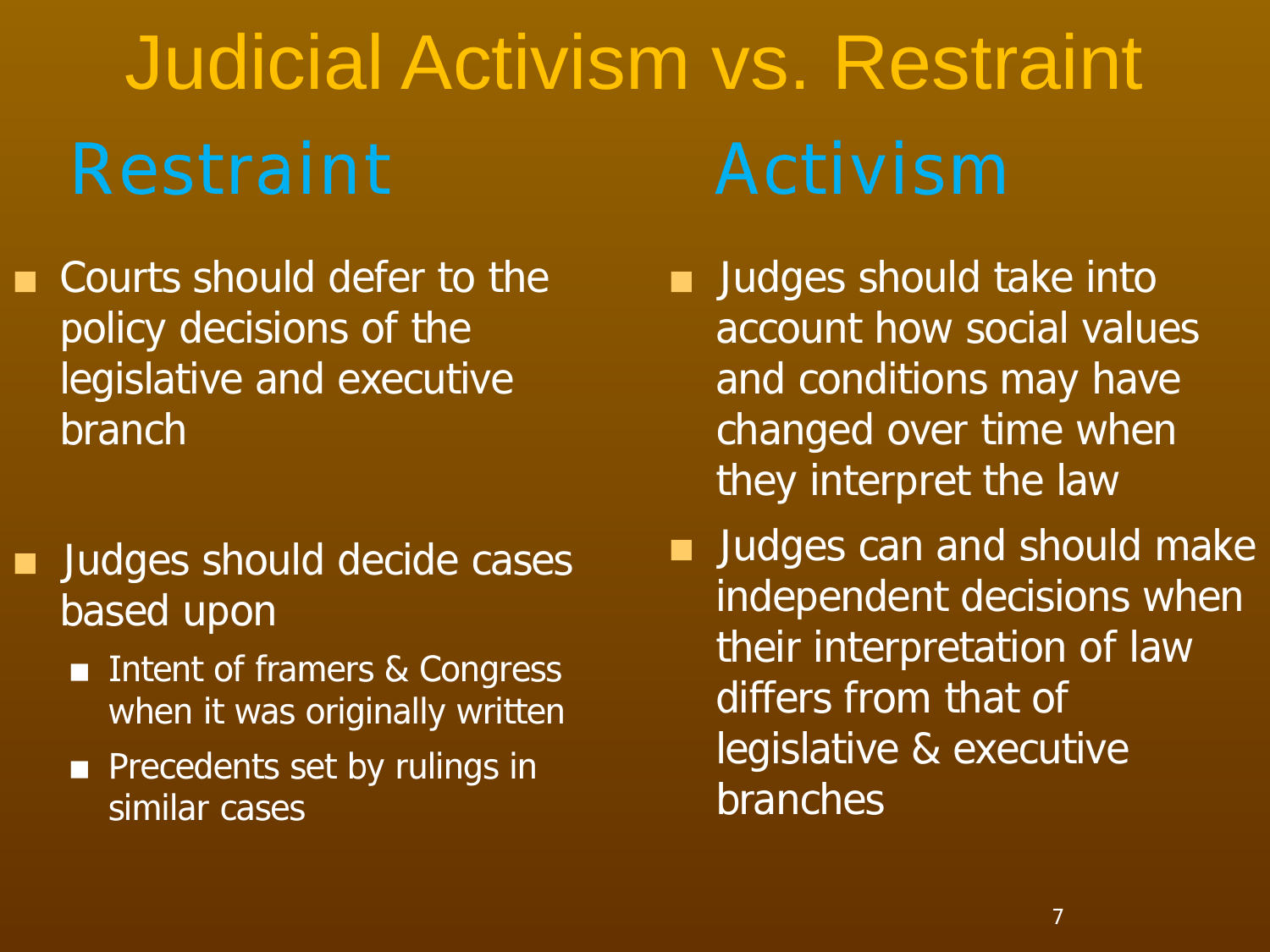

Judicial Activism vs. Restraint
Restraint
Activism
Courts should defer to the policy decisions of the legislative and executive branch

Judges should decide cases based upon
Intent of framers & Congress when it was originally written
Precedents set by rulings in similar cases
Judges should take into account how social values and conditions may have changed over time when they interpret the law
Judges can and should make independent decisions when their interpretation of law differs from that of legislative & executive branches
7